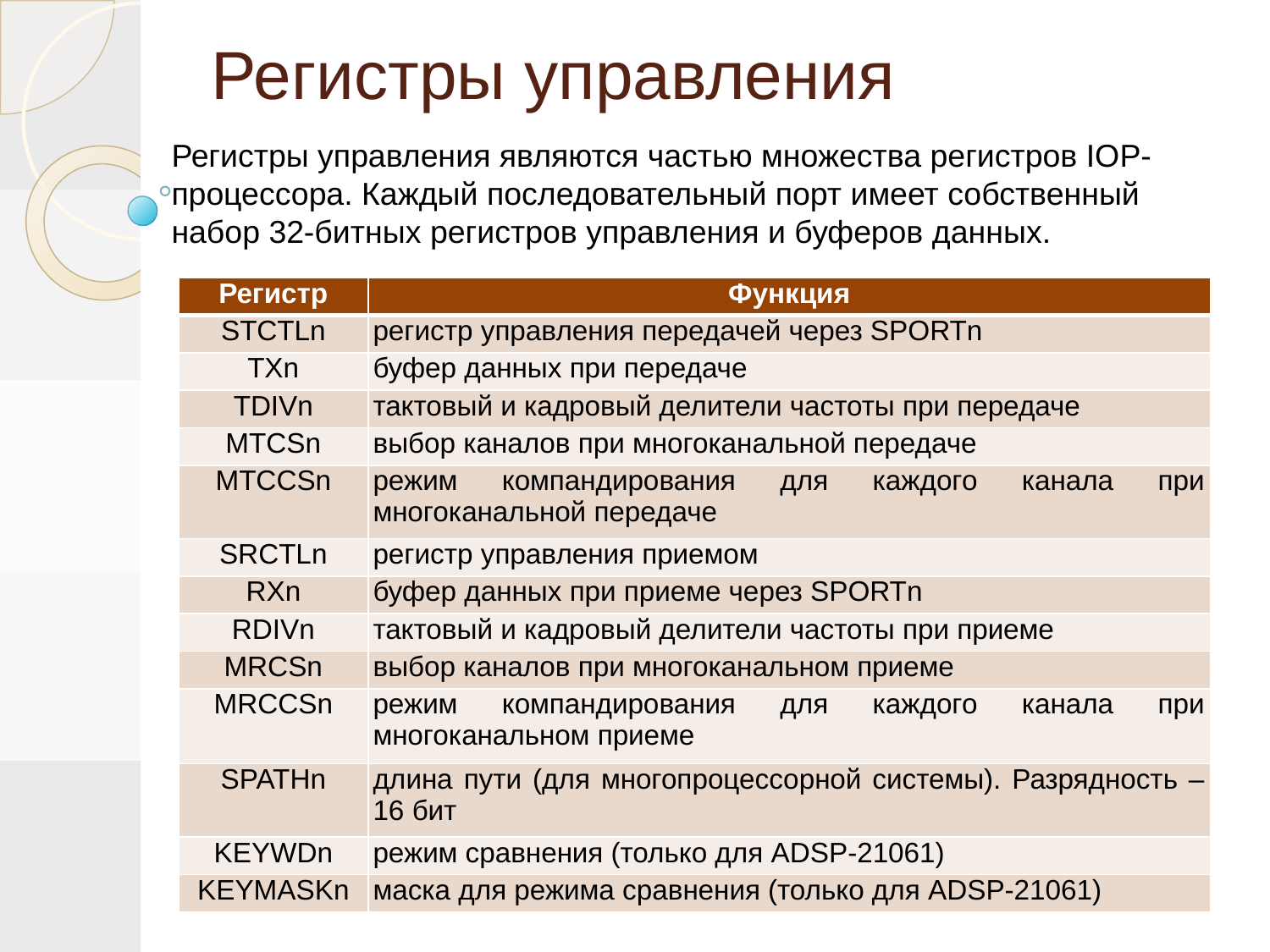

# Регистры управления
Регистры управления являются частью множества регистров IOP-процессора. Каждый последовательный порт имеет собственный набор 32-битных регистров управления и буферов данных.
| Регистр | Функция |
| --- | --- |
| STCTLn | регистр управления передачей через SPORTn |
| TXn | буфер данных при передаче |
| TDIVn | тактовый и кадровый делители частоты при передаче |
| MTCSn | выбор каналов при многоканальной передаче |
| MTCCSn | режим компандирования для каждого канала при многоканальной передаче |
| SRCTLn | регистр управления приемом |
| RXn | буфер данных при приеме через SPORTn |
| RDIVn | тактовый и кадровый делители частоты при приеме |
| MRCSn | выбор каналов при многоканальном приеме |
| MRCCSn | режим компандирования для каждого канала при многоканальном приеме |
| SPATHn | длина пути (для многопроцессорной системы). Разрядность – 16 бит |
| KEYWDn | режим сравнения (только для ADSP-21061) |
| KEYMASKn | маска для режима сравнения (только для ADSP-21061) |